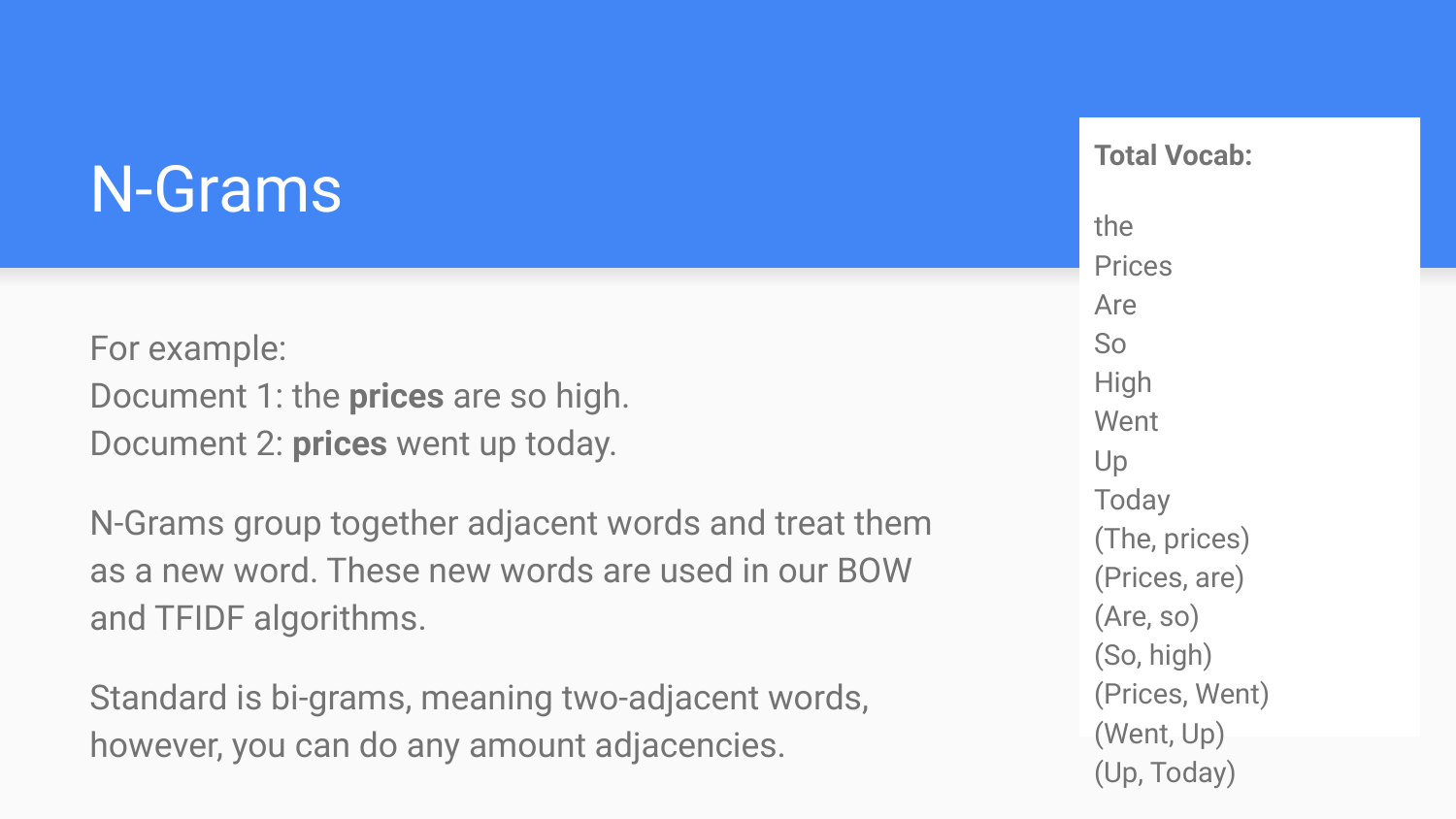

# N-Grams
Total Vocab:
the
Prices
Are
So
High
Went
Up
Today
(The, prices)
(Prices, are)
(Are, so)
(So, high)
(Prices, Went)
(Went, Up)
(Up, Today)
For example:
Document 1: the prices are so high.
Document 2: prices went up today.
N-Grams group together adjacent words and treat them as a new word. These new words are used in our BOW and TFIDF algorithms.
Standard is bi-grams, meaning two-adjacent words, however, you can do any amount adjacencies.